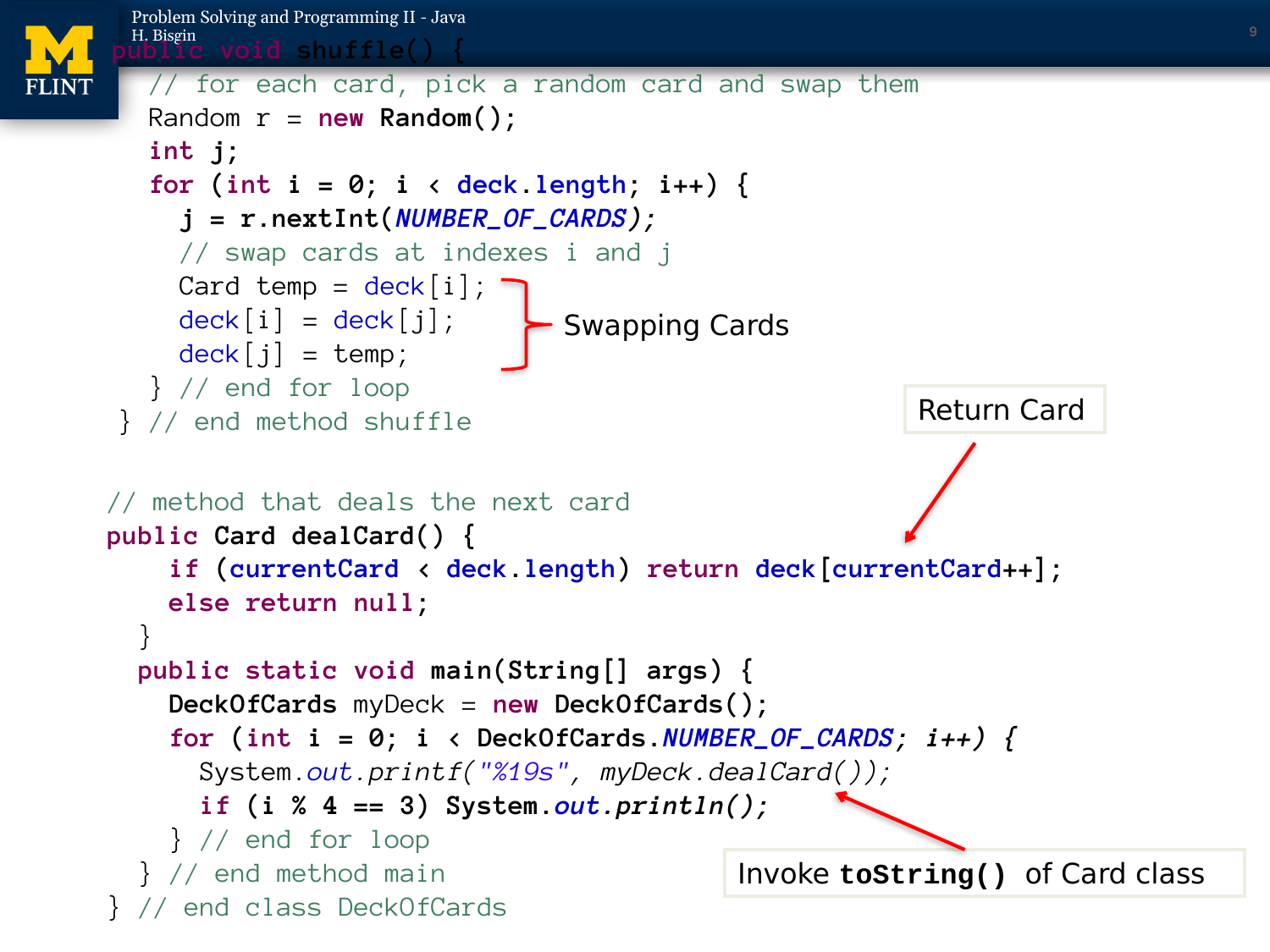

9
  public void shuffle() {
    // for each card, pick a random card and swap them
    Random r = new Random();
    int j;
    for (int i = 0; i < deck.length; i++) {
      j = r.nextInt(NUMBER_OF_CARDS);
      // swap cards at indexes i and j
      Card temp = deck[i];
      deck[i] = deck[j];
      deck[j] = temp;
    } // end for loop
  } // end method shuffle

Swapping Cards
Return Card
// method that deals the next card
public Card dealCard() {
    if (currentCard < deck.length) return deck[currentCard++];
    else return null;
  }
  public static void main(String[] args) {
    DeckOfCards myDeck = new DeckOfCards();
    for (int i = 0; i < DeckOfCards.NUMBER_OF_CARDS; i++) {
      System.out.printf("%19s", myDeck.dealCard());
      if (i % 4 == 3) System.out.println();
    } // end for loop
  } // end method main
} // end class DeckOfCards
Invoke toString() of Card class